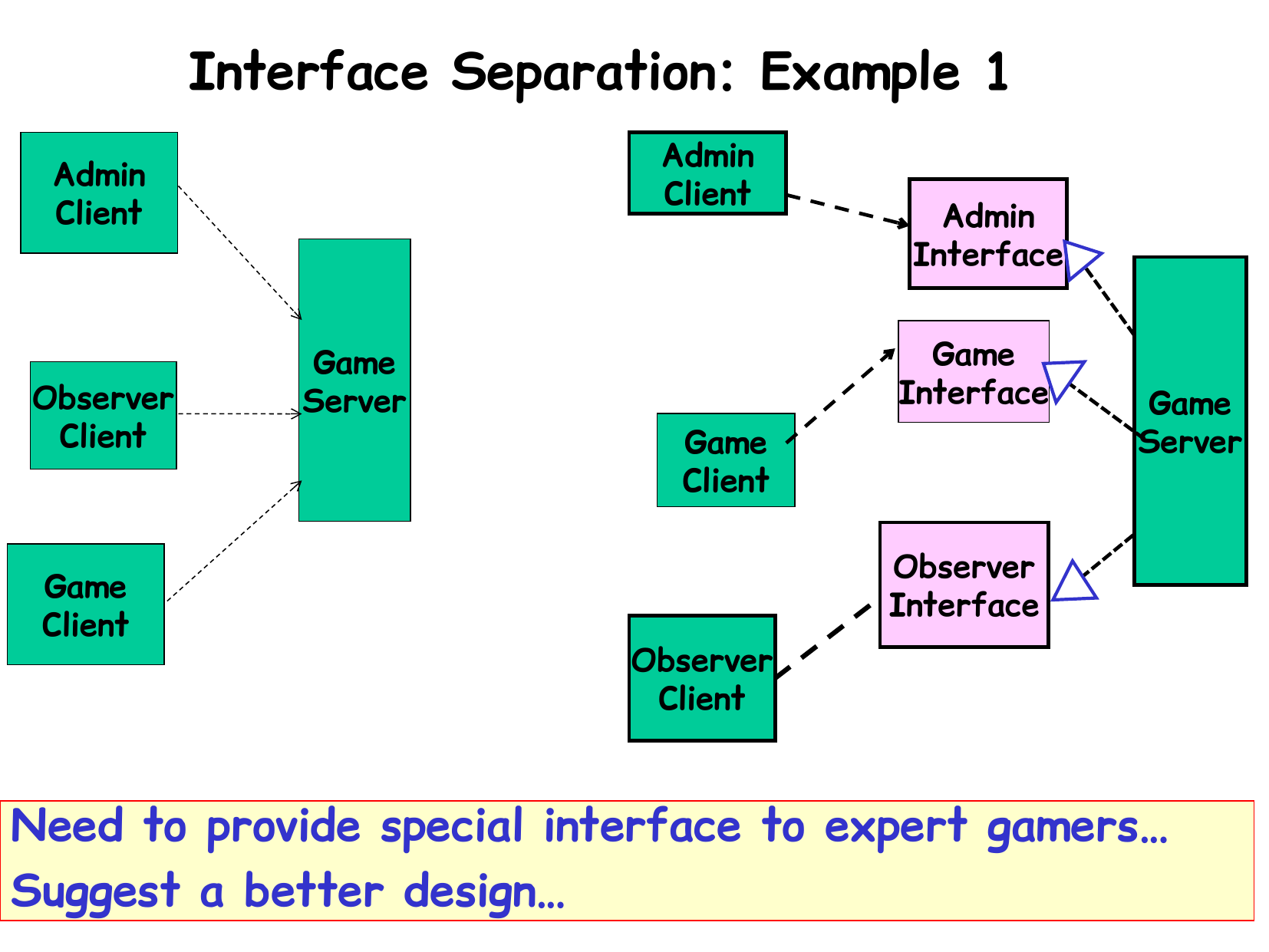

Interface Separation: Example 1
Admin
Client
Admin
Client
Admin
Interface

Game
Server
Observer
Interface

Observer
Client

 Game
Interface

Game
Client

Game
Server
Observer
Client

Game
Client
Need to provide special interface to expert gamers…
Suggest a better design…